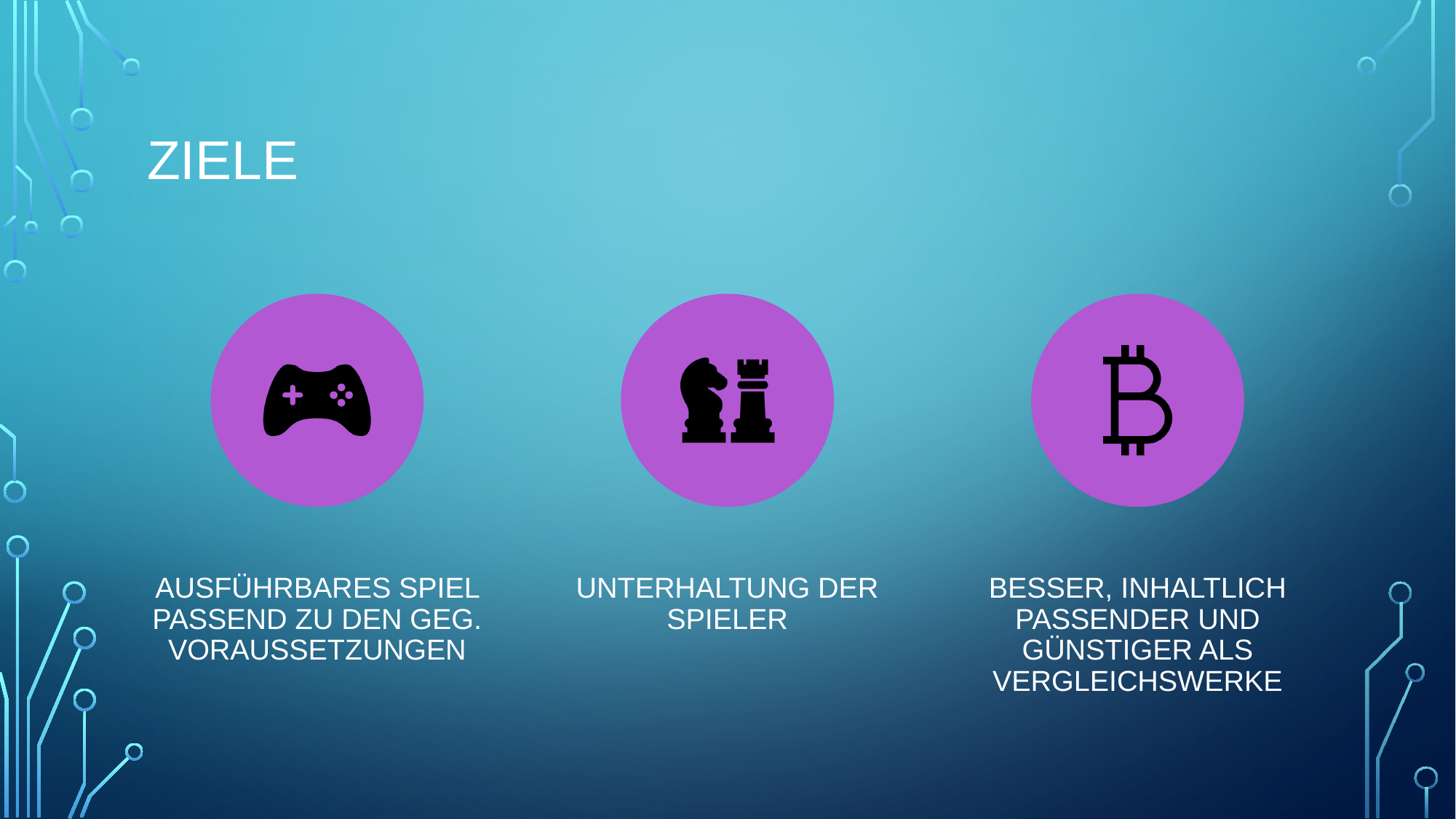

# Ziele
ausführbares Spiel passend zu den geg. Voraussetzungen
Unterhaltung der Spieler
Besser, inhaltlich passender und günstiger als Vergleichswerke